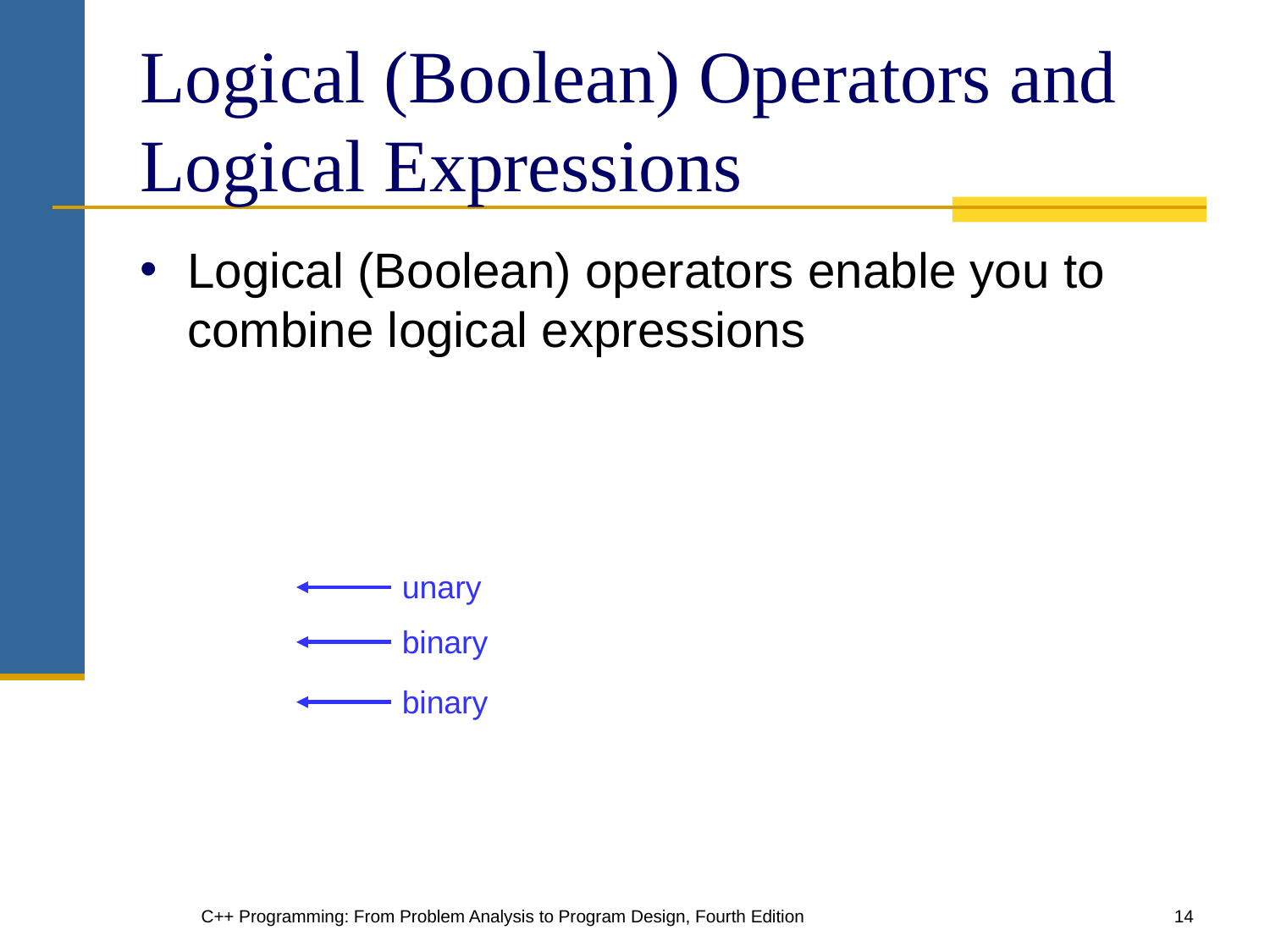

# Logical (Boolean) Operators and Logical Expressions
Logical (Boolean) operators enable you to combine logical expressions
unary
binary
binary
C++ Programming: From Problem Analysis to Program Design, Fourth Edition
14